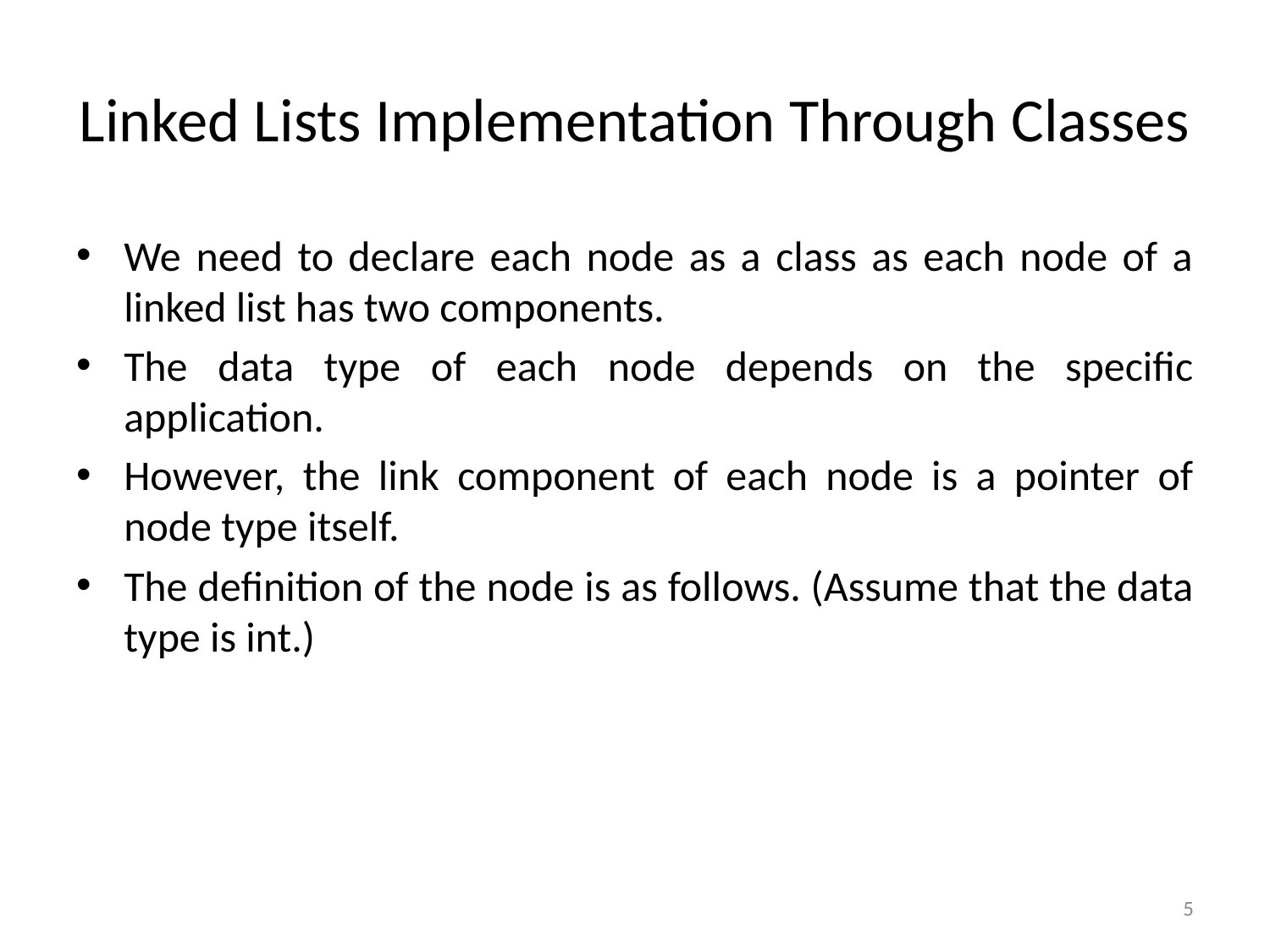

# Linked Lists Implementation Through Classes
We need to declare each node as a class as each node of a linked list has two components.
The data type of each node depends on the specific application.
However, the link component of each node is a pointer of node type itself.
The definition of the node is as follows. (Assume that the data type is int.)
5